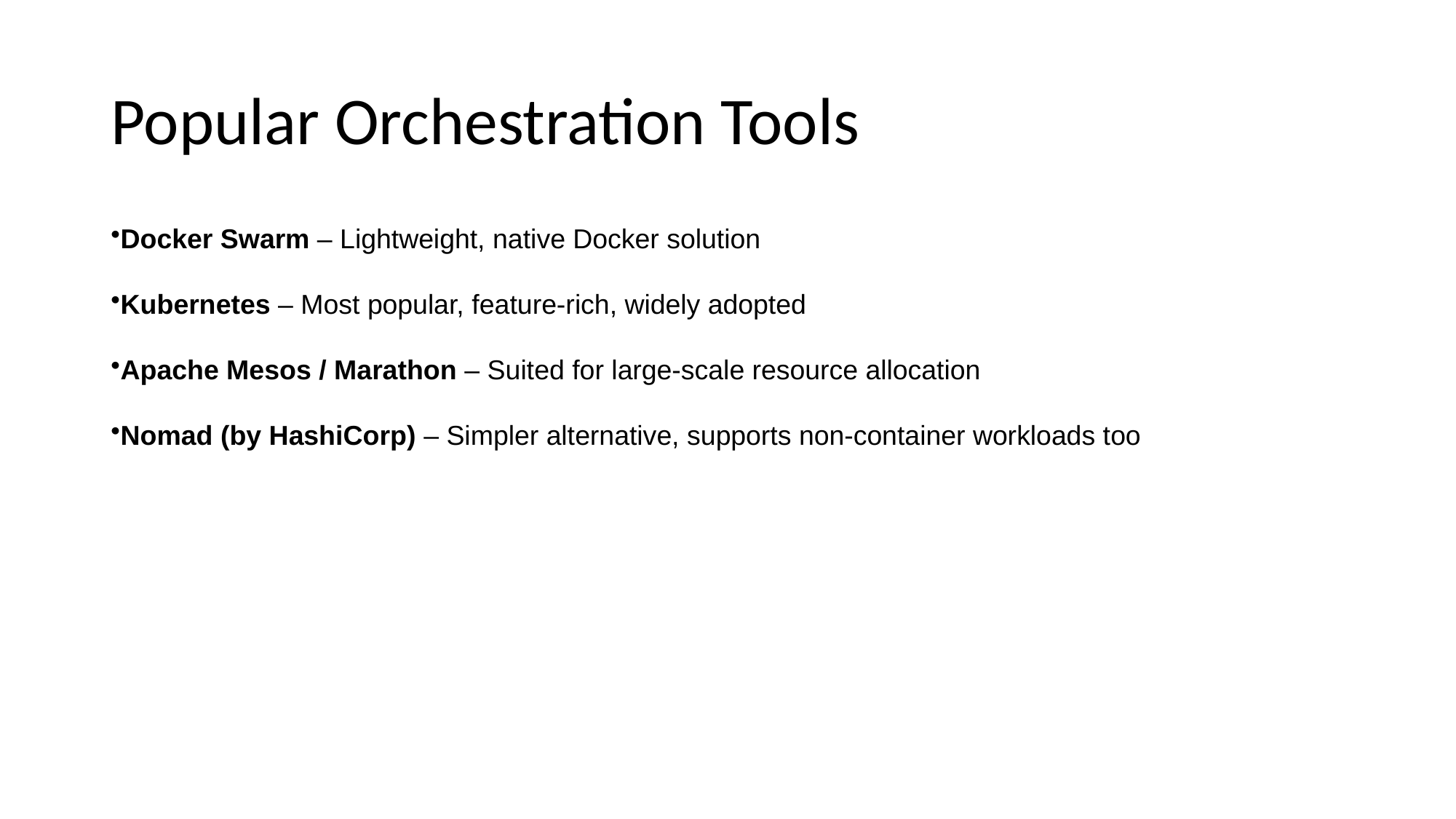

# Popular Orchestration Tools
Docker Swarm – Lightweight, native Docker solution

Kubernetes – Most popular, feature-rich, widely adopted

Apache Mesos / Marathon – Suited for large-scale resource allocation

Nomad (by HashiCorp) – Simpler alternative, supports non-container workloads too